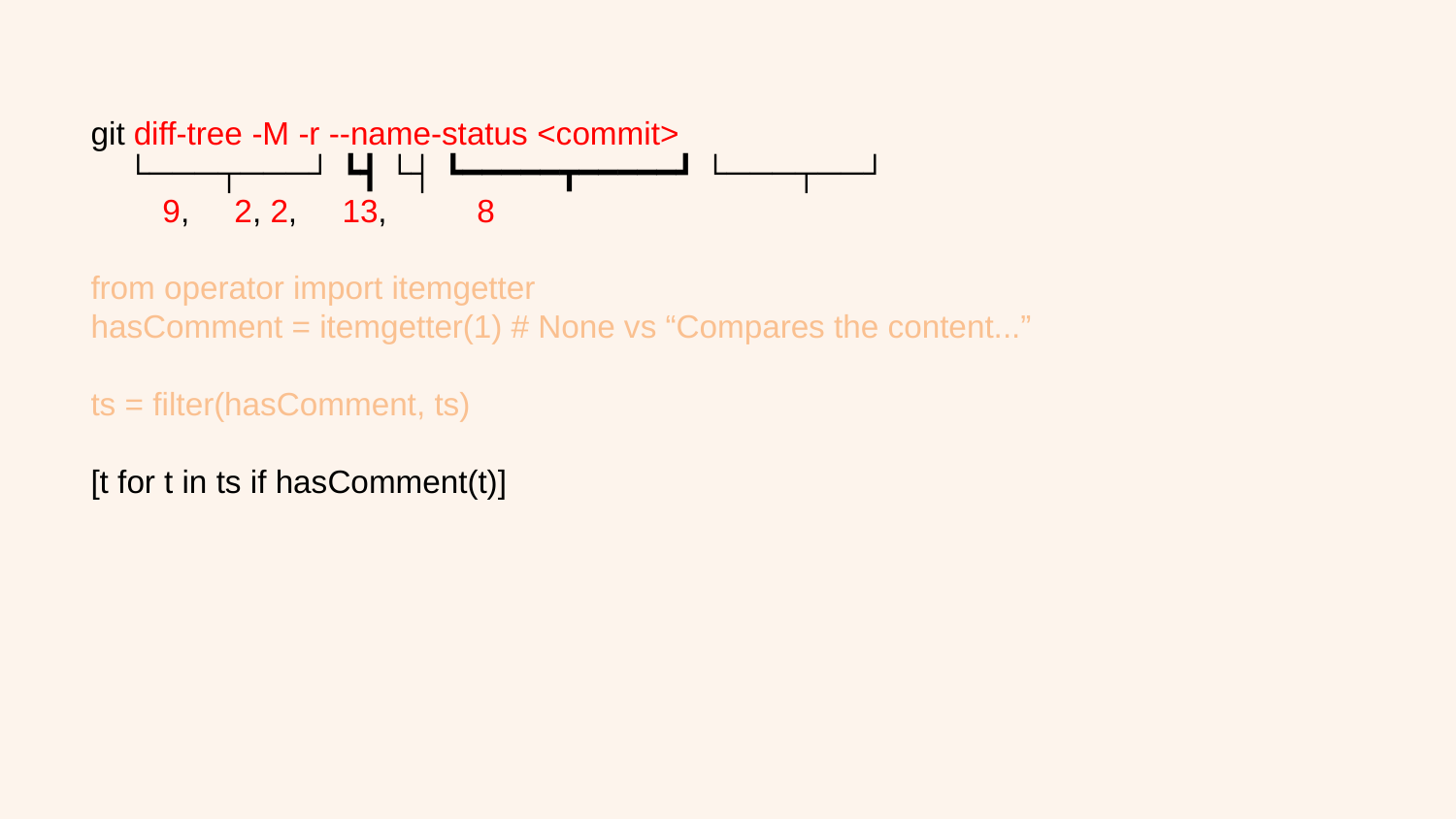

git diff-tree -M -r --name-status <commit>
    └───┬───┘ ┗┫ └┤ ┗━━━━━┳━━━━━┛ └───┬──┘
        9,     2, 2,     13,          8

from operator import itemgetter
hasComment = itemgetter(1) # None vs “Compares the content...”

ts = filter(hasComment, ts)

[t for t in ts if hasComment(t)]